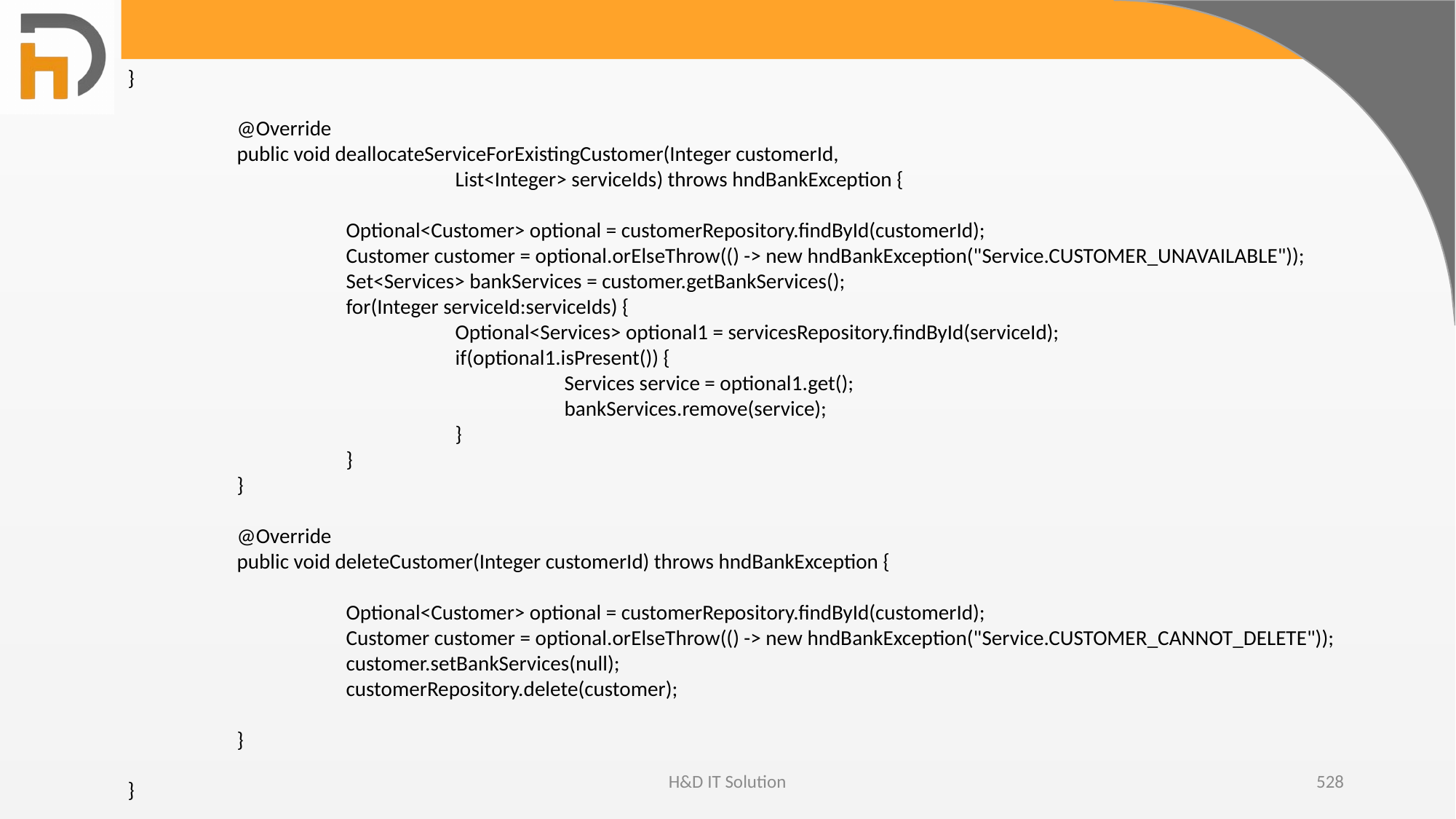

}

	@Override
	public void deallocateServiceForExistingCustomer(Integer customerId,
			List<Integer> serviceIds) throws hndBankException {

		Optional<Customer> optional = customerRepository.findById(customerId);
		Customer customer = optional.orElseThrow(() -> new hndBankException("Service.CUSTOMER_UNAVAILABLE"));
		Set<Services> bankServices = customer.getBankServices();
		for(Integer serviceId:serviceIds) {
			Optional<Services> optional1 = servicesRepository.findById(serviceId);
			if(optional1.isPresent()) {
				Services service = optional1.get();
				bankServices.remove(service);
			}
		}
	}

	@Override
	public void deleteCustomer(Integer customerId) throws hndBankException {

		Optional<Customer> optional = customerRepository.findById(customerId);
		Customer customer = optional.orElseThrow(() -> new hndBankException("Service.CUSTOMER_CANNOT_DELETE"));
		customer.setBankServices(null);
		customerRepository.delete(customer);

	}

}
H&D IT Solution
528